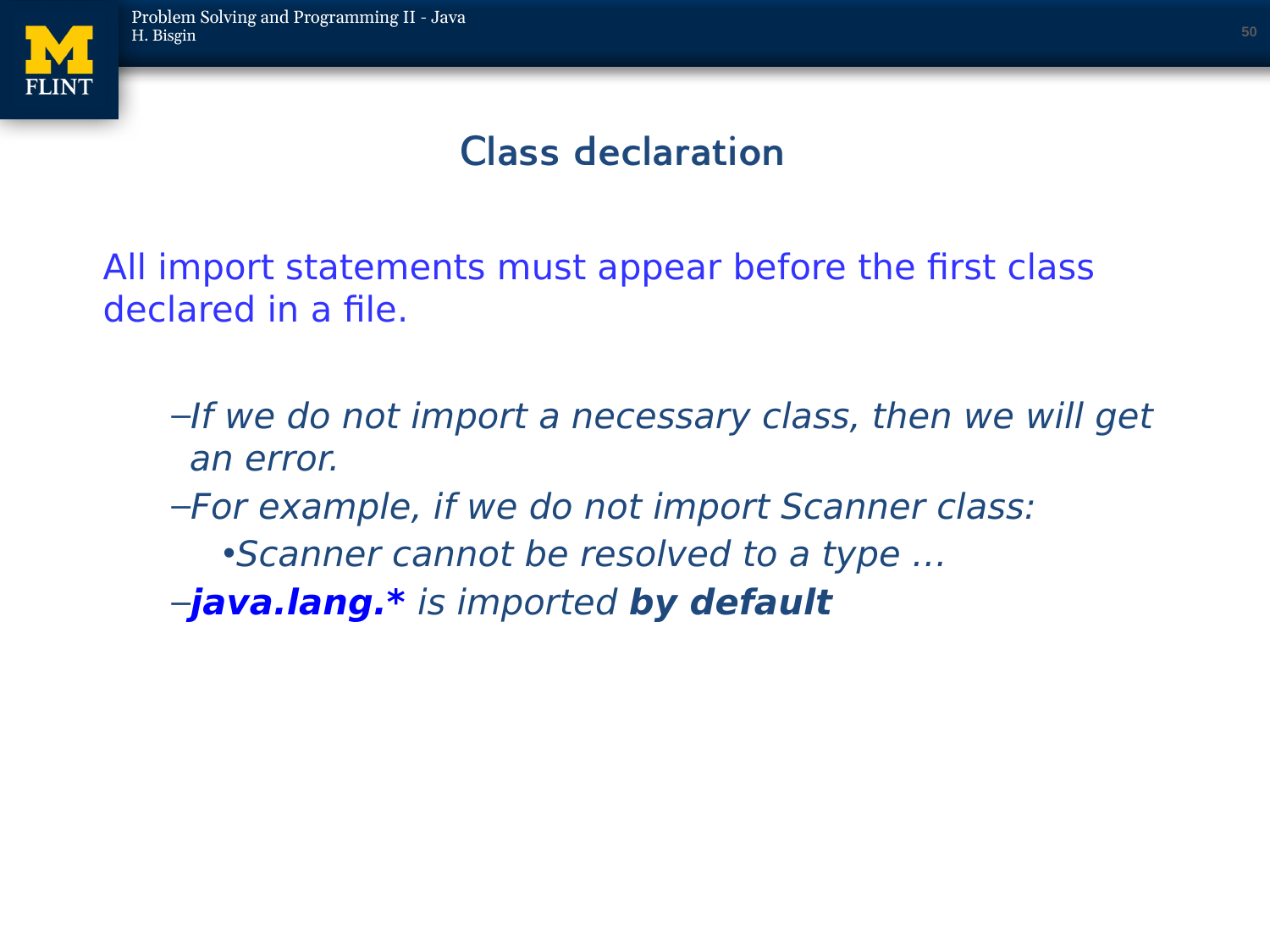

50
# Class declaration
All import statements must appear before the first class declared in a file.

If we do not import a necessary class, then we will get an error.
For example, if we do not import Scanner class:
Scanner cannot be resolved to a type …
java.lang.* is imported by default